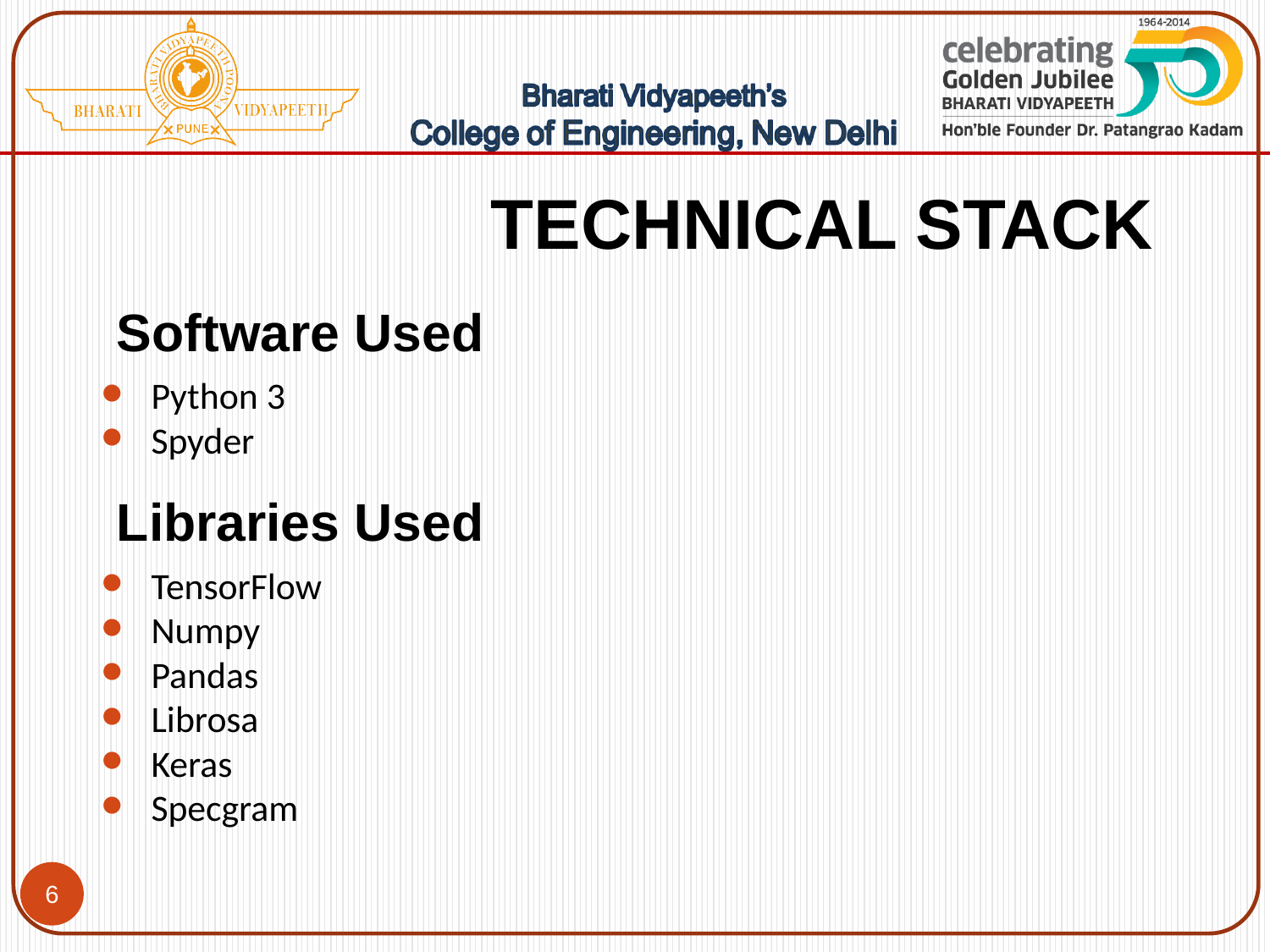

# TECHNICAL STACK
  Software Used
Python 3
Spyder

  Libraries Used
TensorFlow
Numpy
Pandas
Librosa
Keras
Specgram

6